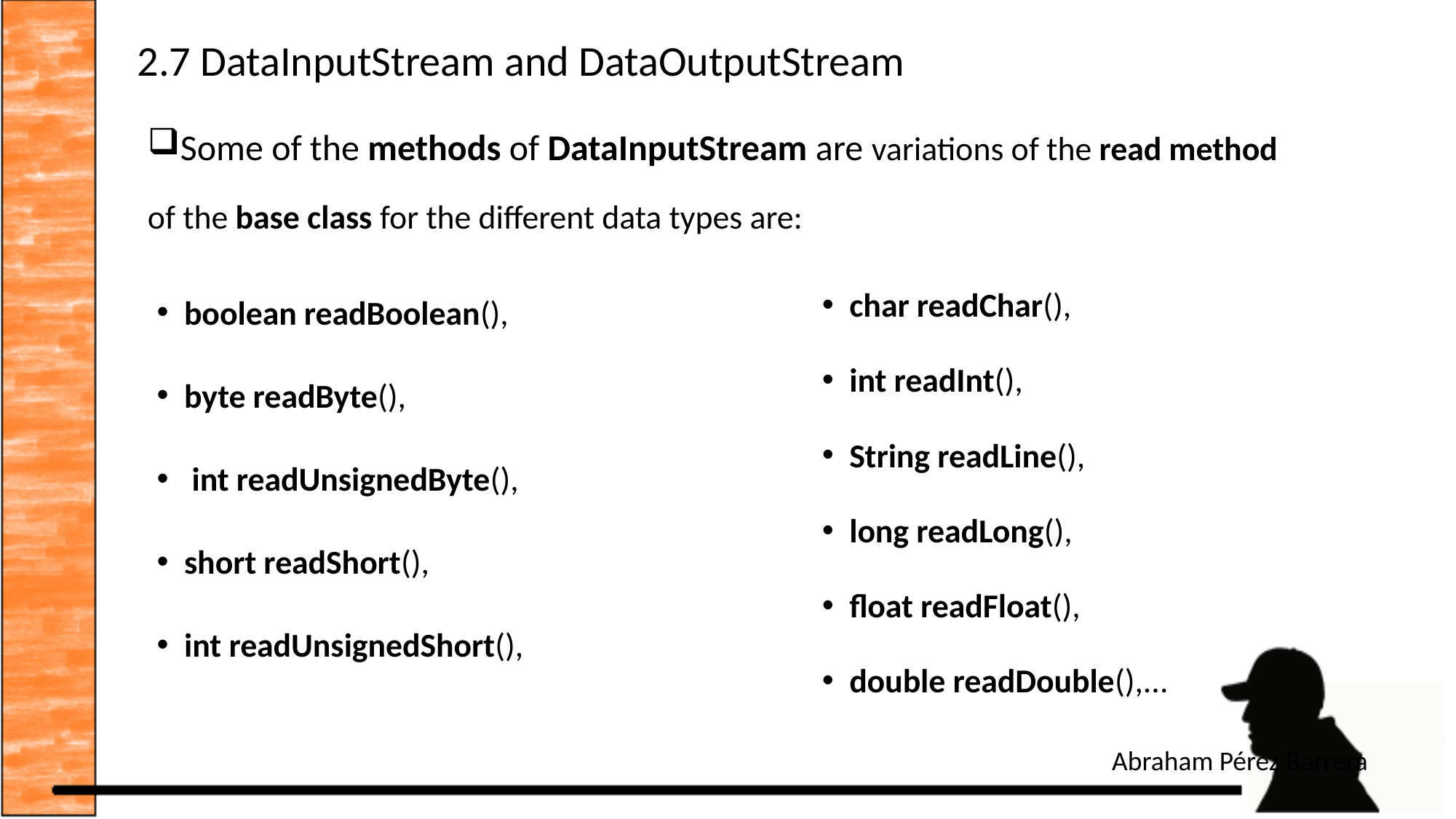

# 2.7 DataInputStream and DataOutputStream
Some of the methods of DataInputStream are variations of the read method of the base class for the different data types are:
boolean readBoolean(),
byte readByte(),
 int readUnsignedByte(),
short readShort(),
int readUnsignedShort(),

char readChar(),
int readInt(),
String readLine(),
long readLong(),
float readFloat(),
double readDouble(),...